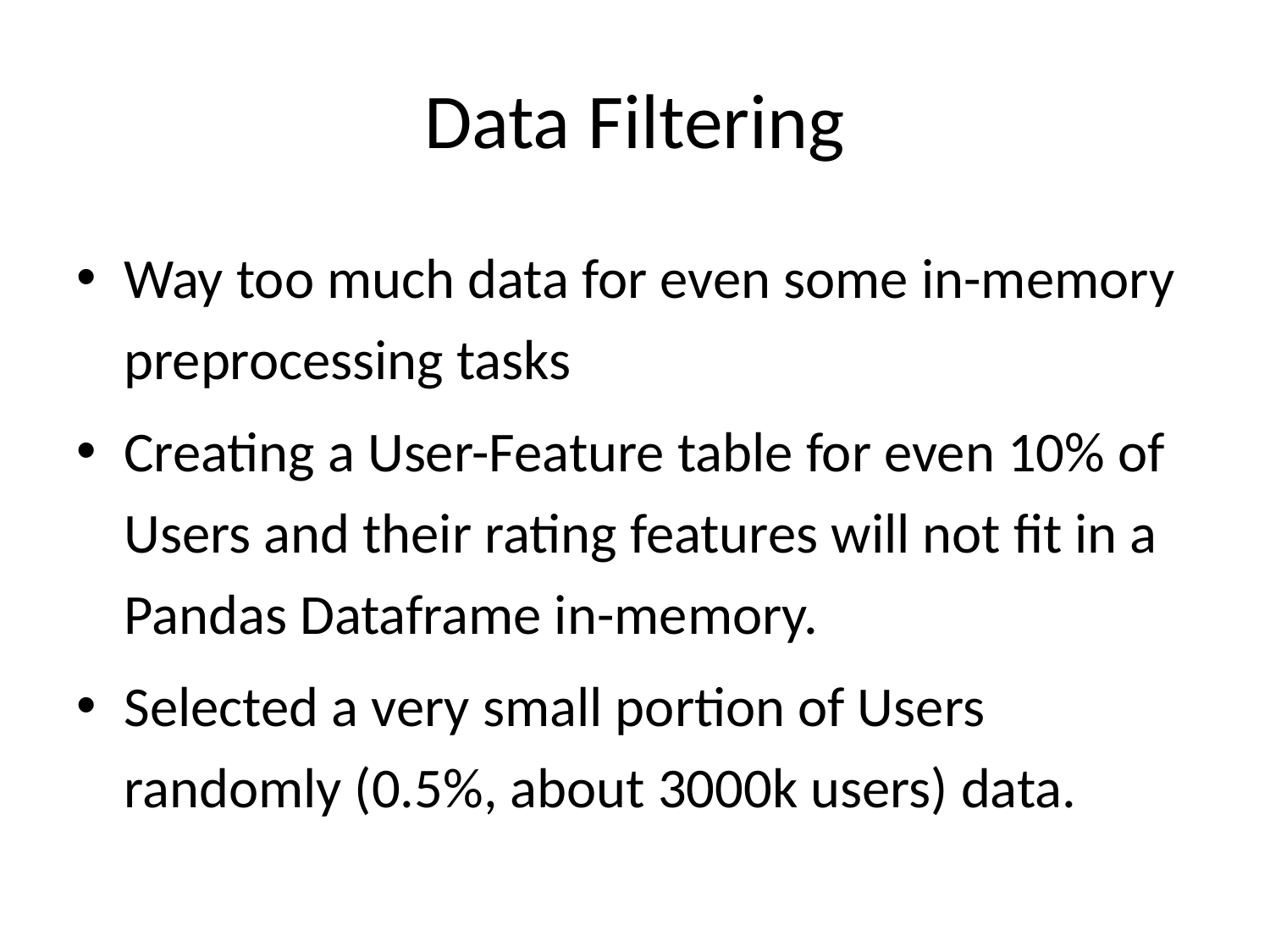

# Data Filtering
Way too much data for even some in-memory preprocessing tasks
Creating a User-Feature table for even 10% of Users and their rating features will not fit in a Pandas Dataframe in-memory.
Selected a very small portion of Users randomly (0.5%, about 3000k users) data.